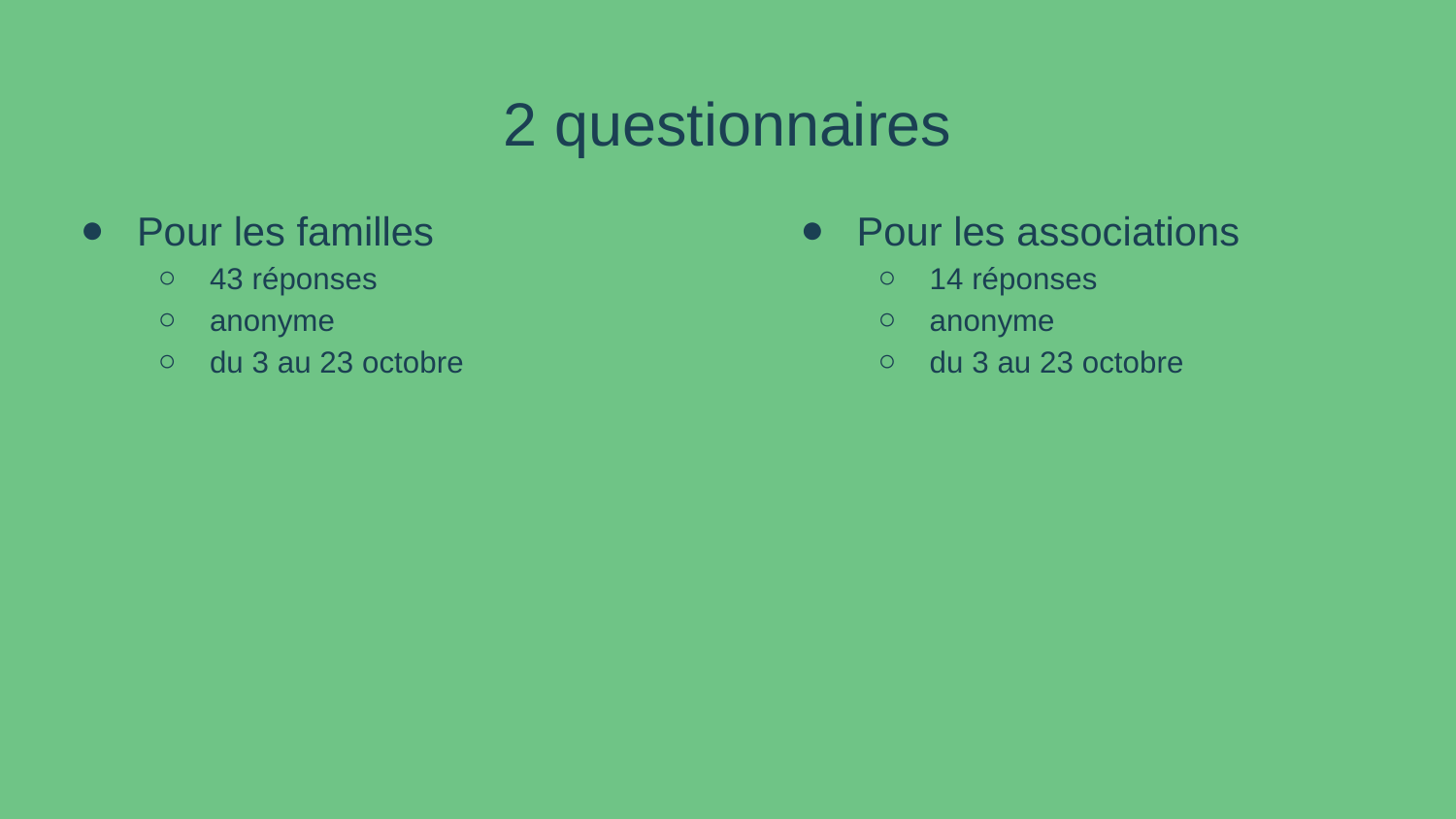

# 2 questionnaires
Pour les familles
43 réponses
anonyme
du 3 au 23 octobre

Pour les associations
14 réponses
anonyme
du 3 au 23 octobre